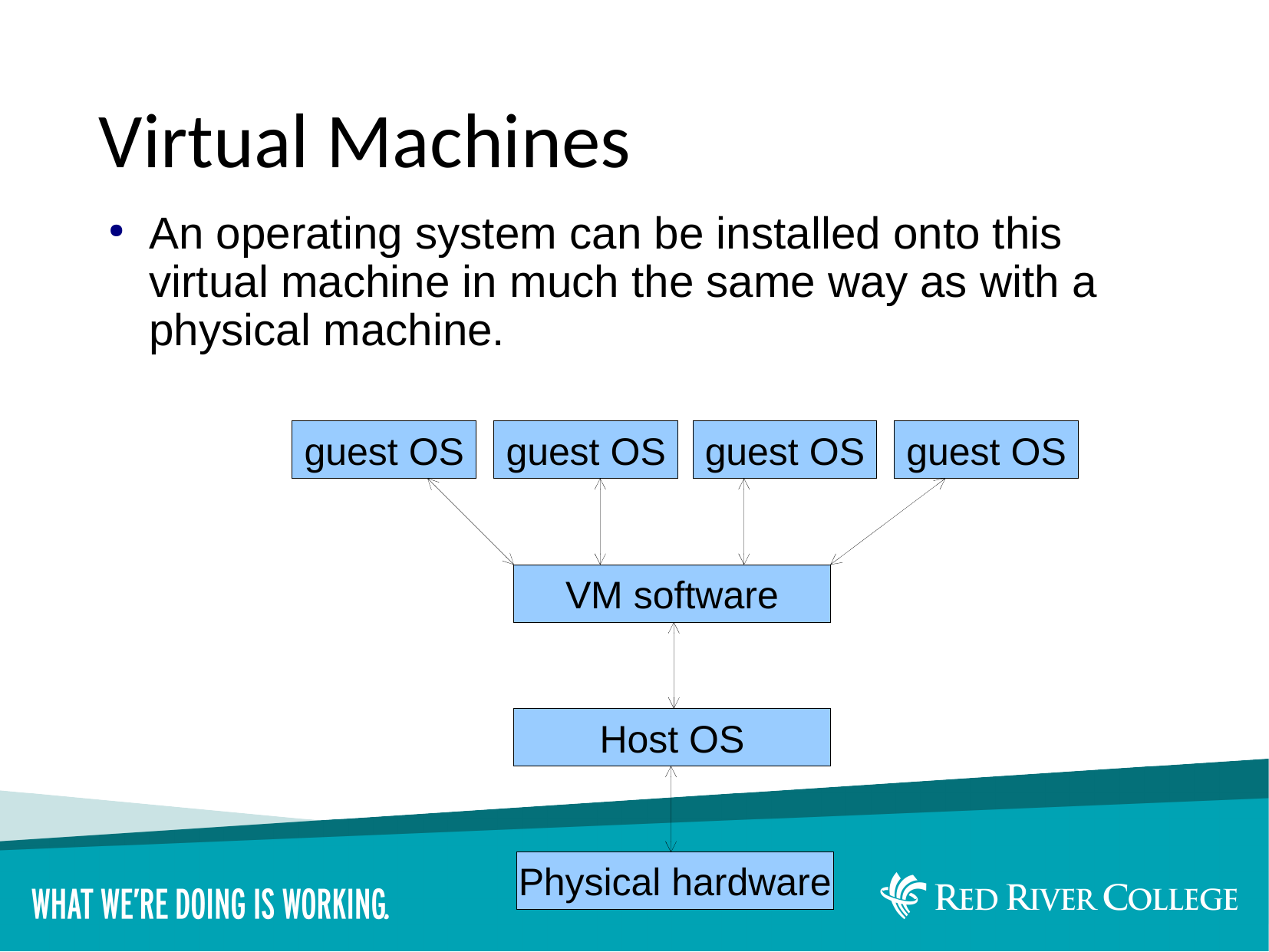

# Virtual Machines
An operating system can be installed onto this virtual machine in much the same way as with a physical machine.
guest OS
guest OS
guest OS
guest OS

VM software

Host OS

Physical hardware